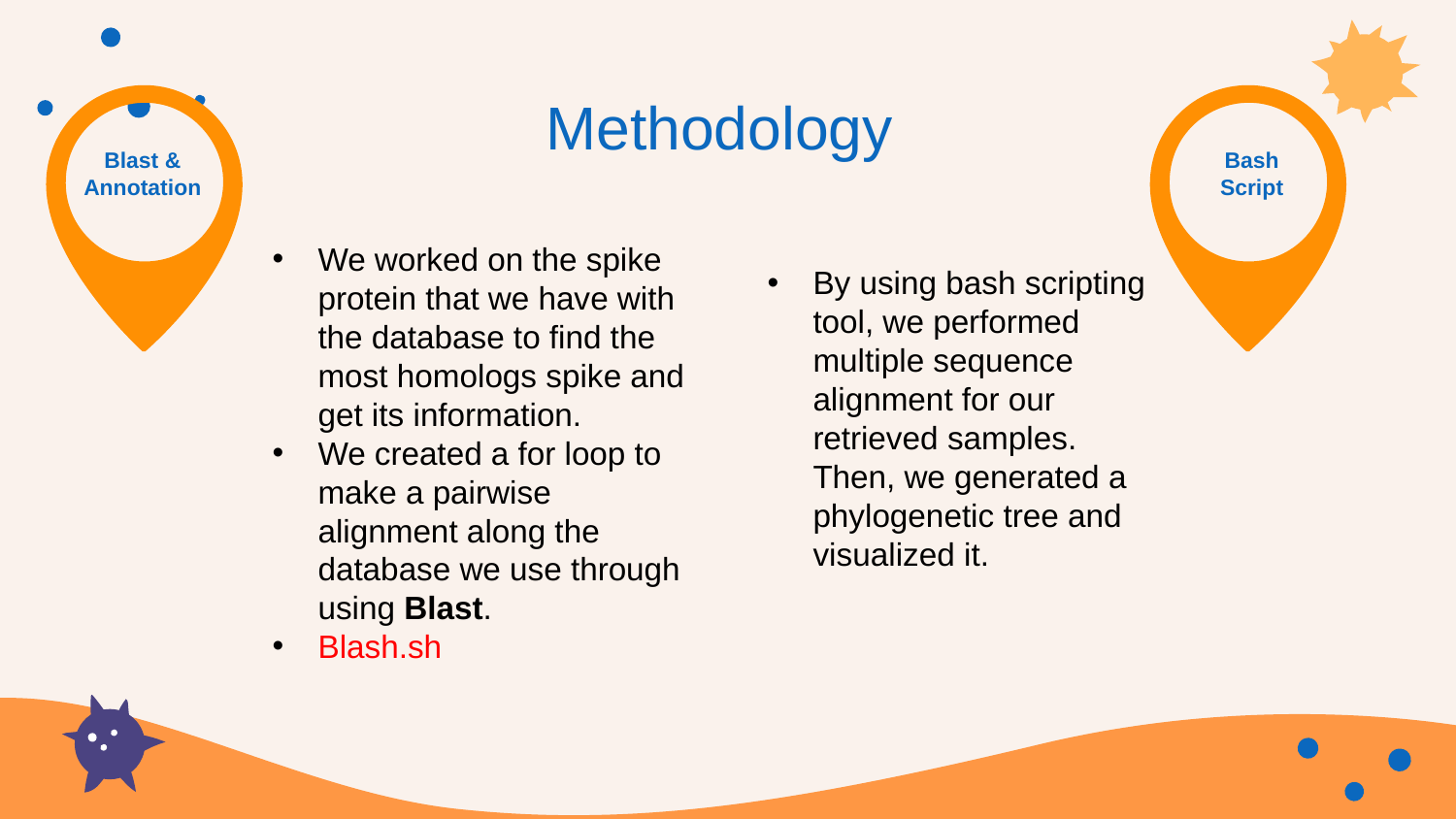

Methodology
Bash Script
Blast & Annotation
We worked on the spike protein that we have with the database to find the most homologs spike and get its information.
We created a for loop to make a pairwise alignment along the database we use through using Blast.
Blash.sh
By using bash scripting tool, we performed multiple sequence alignment for our retrieved samples. Then, we generated a phylogenetic tree and visualized it.